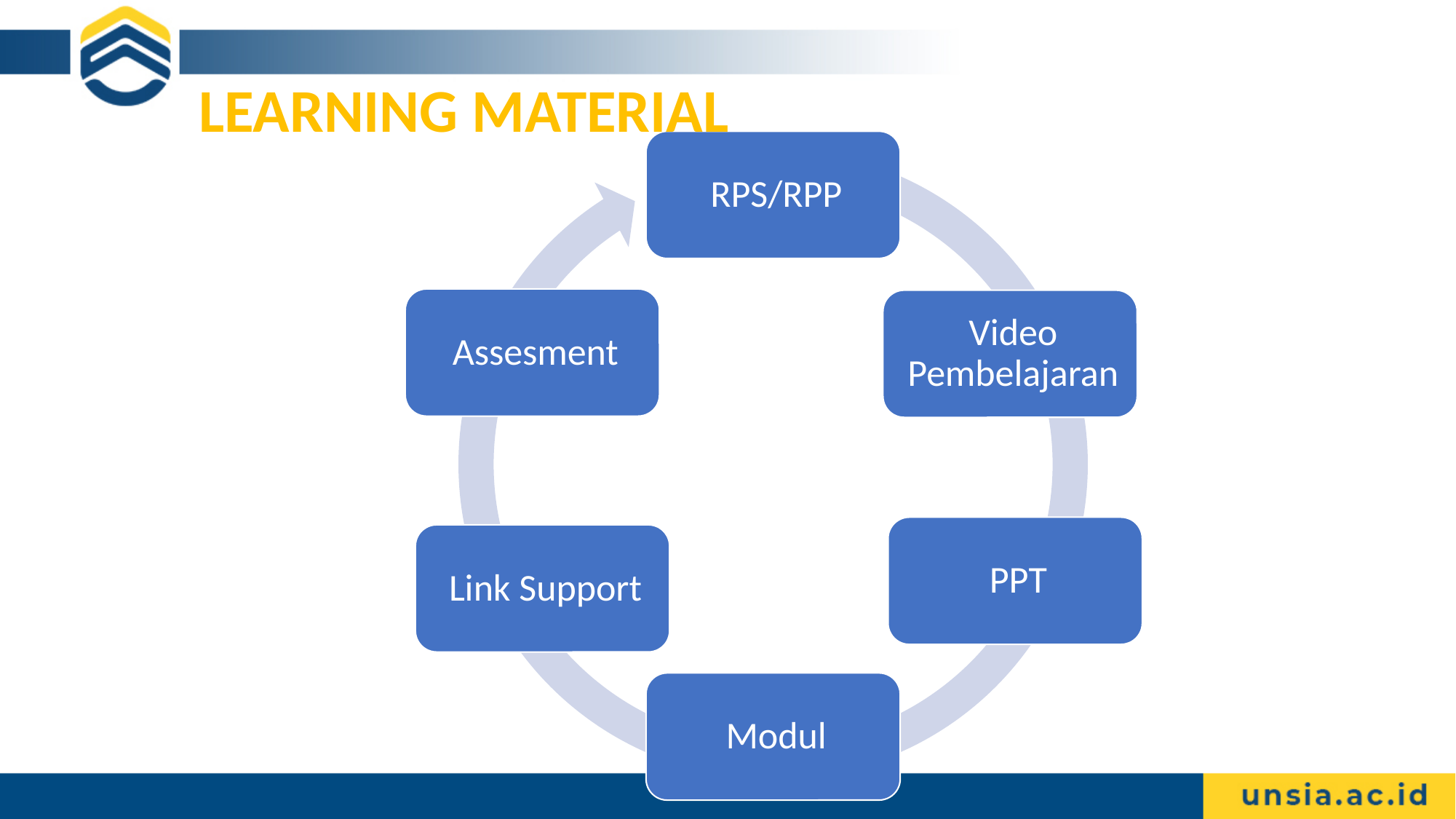

LEARNING MATERIAL
RPS/RPP
Video Pembelajaran
PPT
Modul
Link Support
Assesment